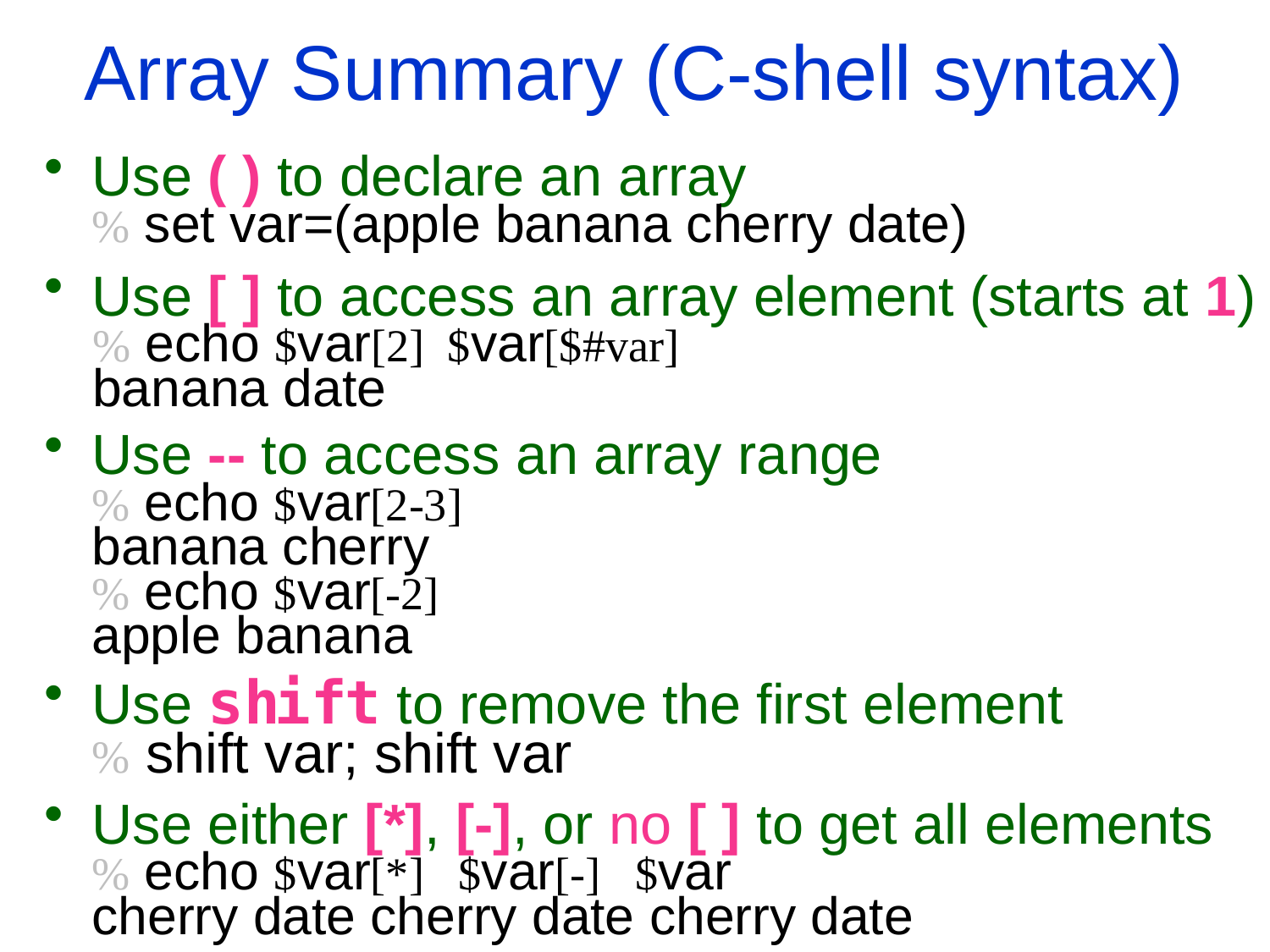

Array Summary (C-shell syntax)
Use ( ) to declare an array
	% set var=(apple banana cherry date)
Use [ ] to access an array element (starts at 1)
	% echo $var[2]  $var[$#var]
	banana date
Use -- to access an array range
	% echo $var[2-3]
	banana cherry
	% echo $var[-2]
	apple banana
Use shift to remove the first element
	% shift var; shift var
Use either [*], [-], or no [ ] to get all elements
	% echo $var[*]   $var[-]   $var
	cherry date cherry date cherry date